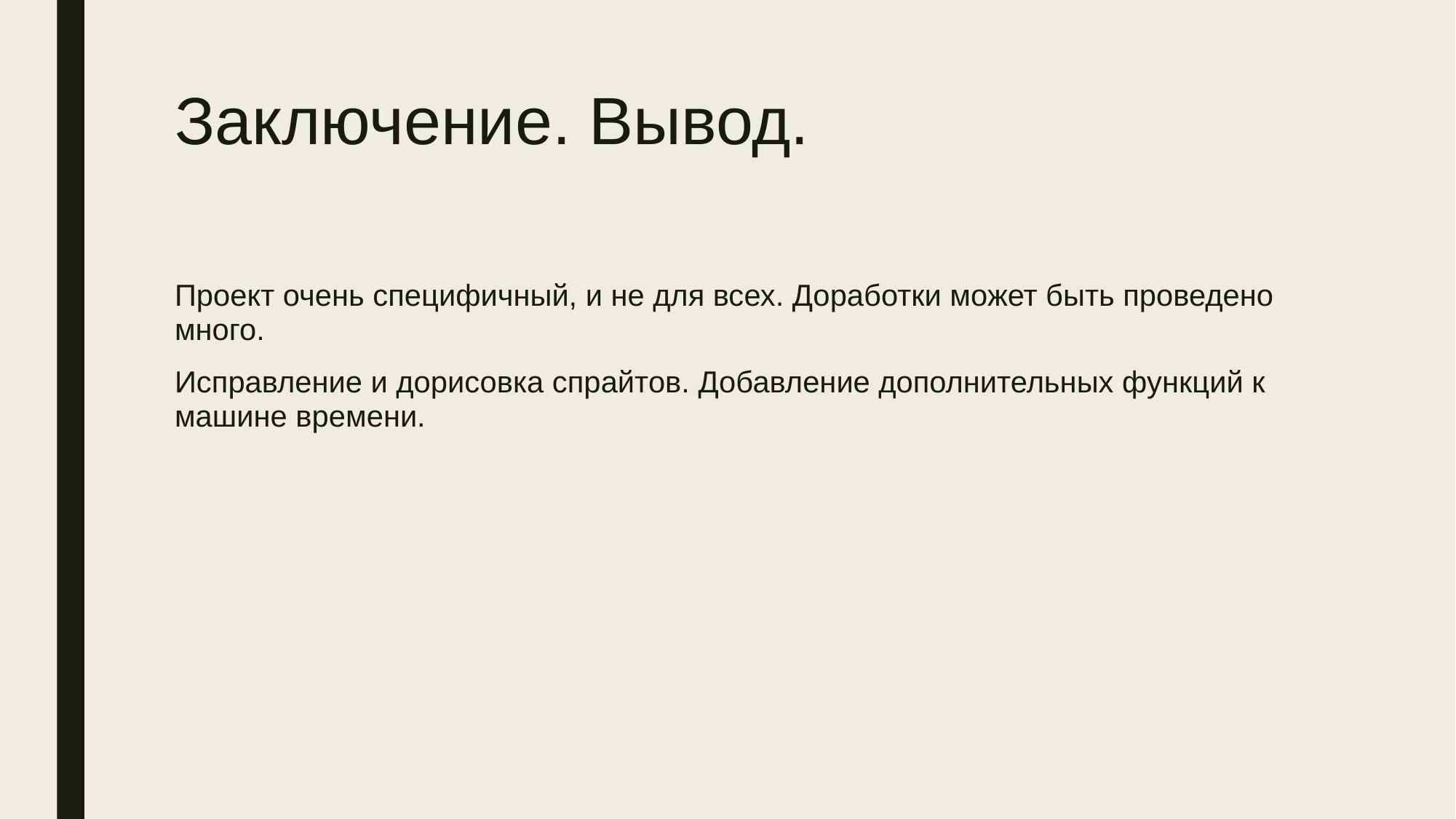

# Заключение. Вывод.
Проект очень специфичный, и не для всех. Доработки может быть проведено много.
Исправление и дорисовка спрайтов. Добавление дополнительных функций к машине времени.